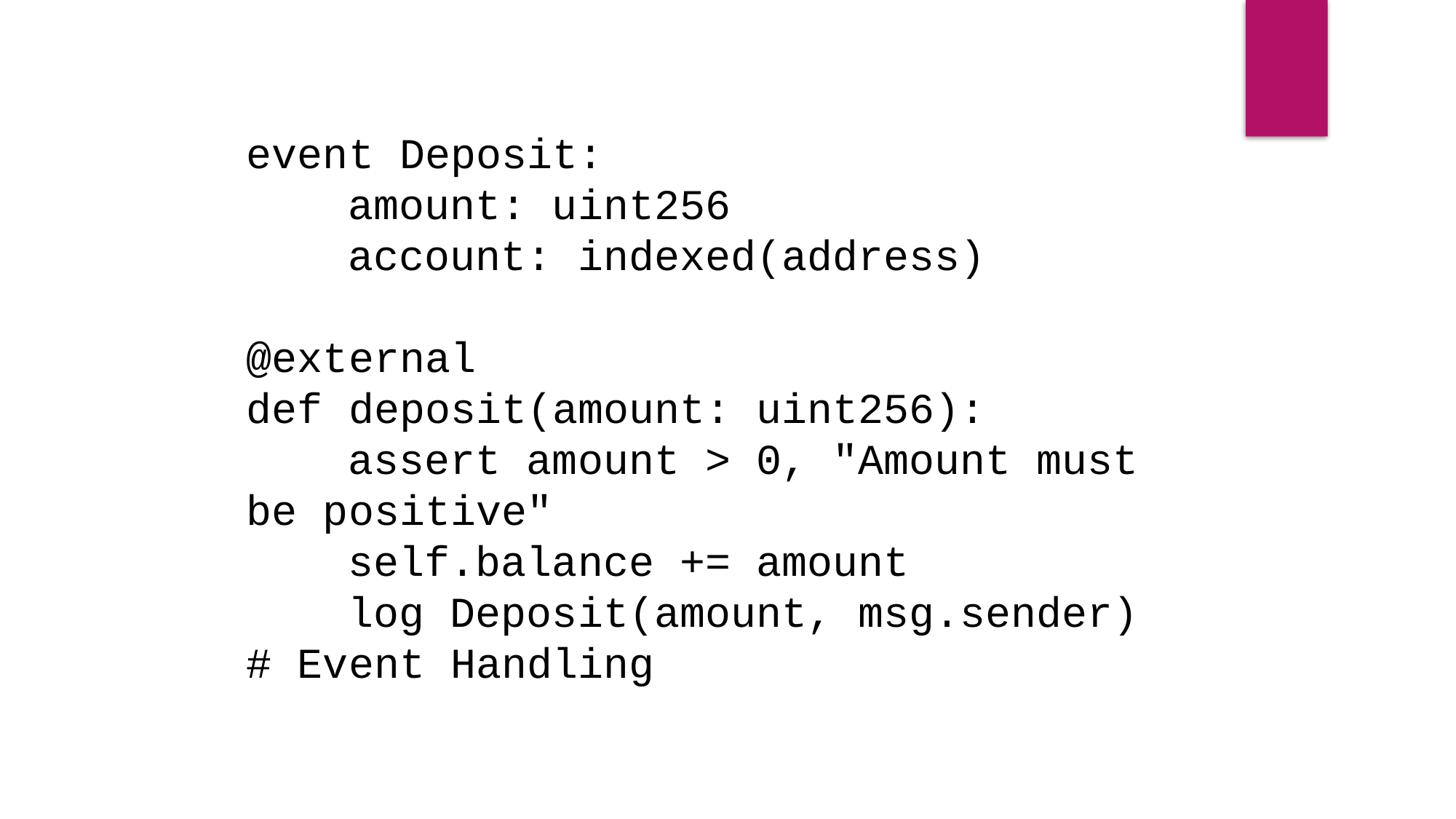

event Deposit:
    amount: uint256
    account: indexed(address)

@external
def deposit(amount: uint256):
    assert amount > 0, "Amount must be positive"
    self.balance += amount
    log Deposit(amount, msg.sender)  # Event Handling